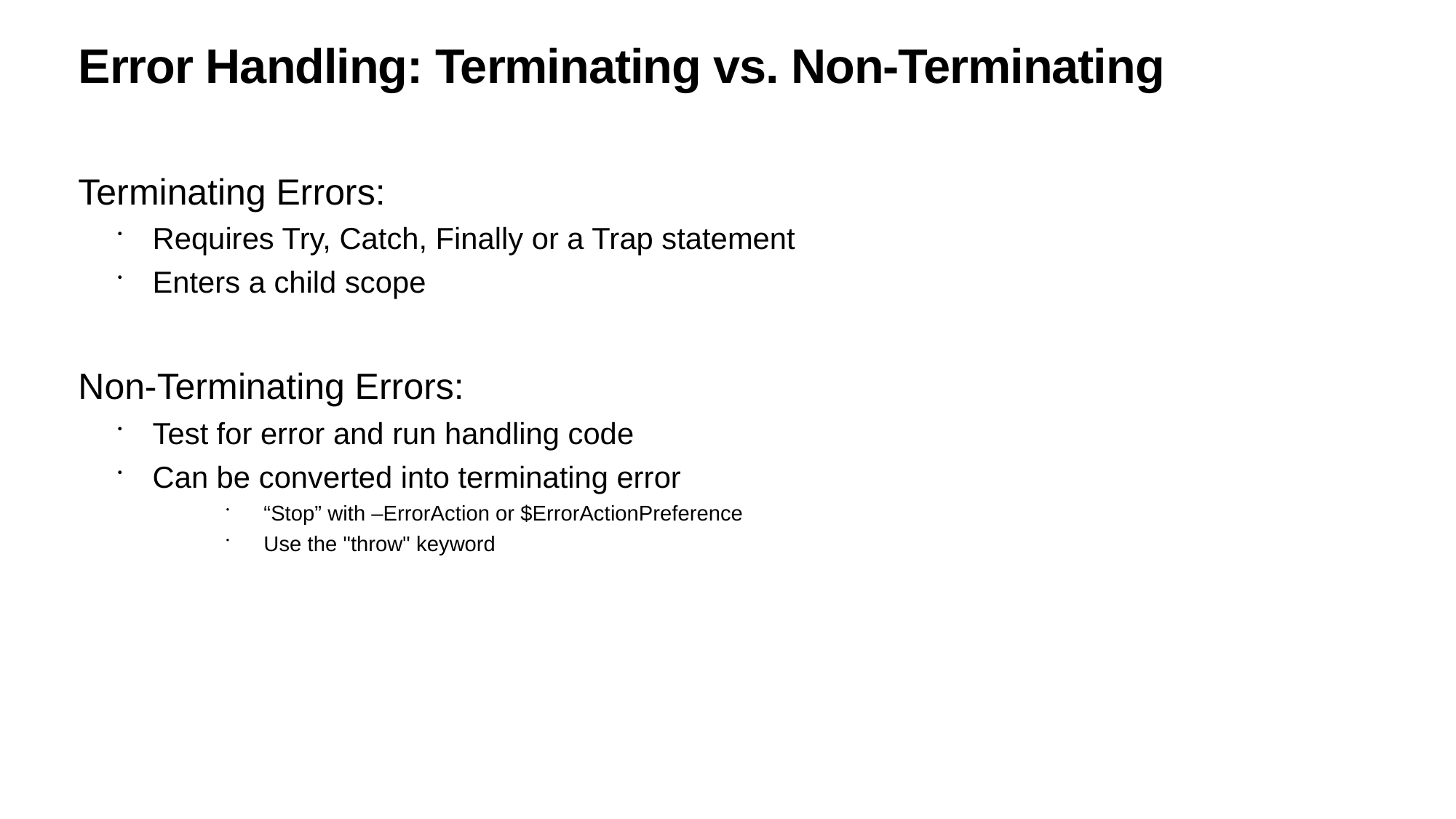

# Error Handling: Terminating vs. Non-Terminating
Terminating Errors:
Requires Try, Catch, Finally or a Trap statement
Enters a child scope

Non-Terminating Errors:
Test for error and run handling code
Can be converted into terminating error
“Stop” with –ErrorAction or $ErrorActionPreference
Use the "throw" keyword